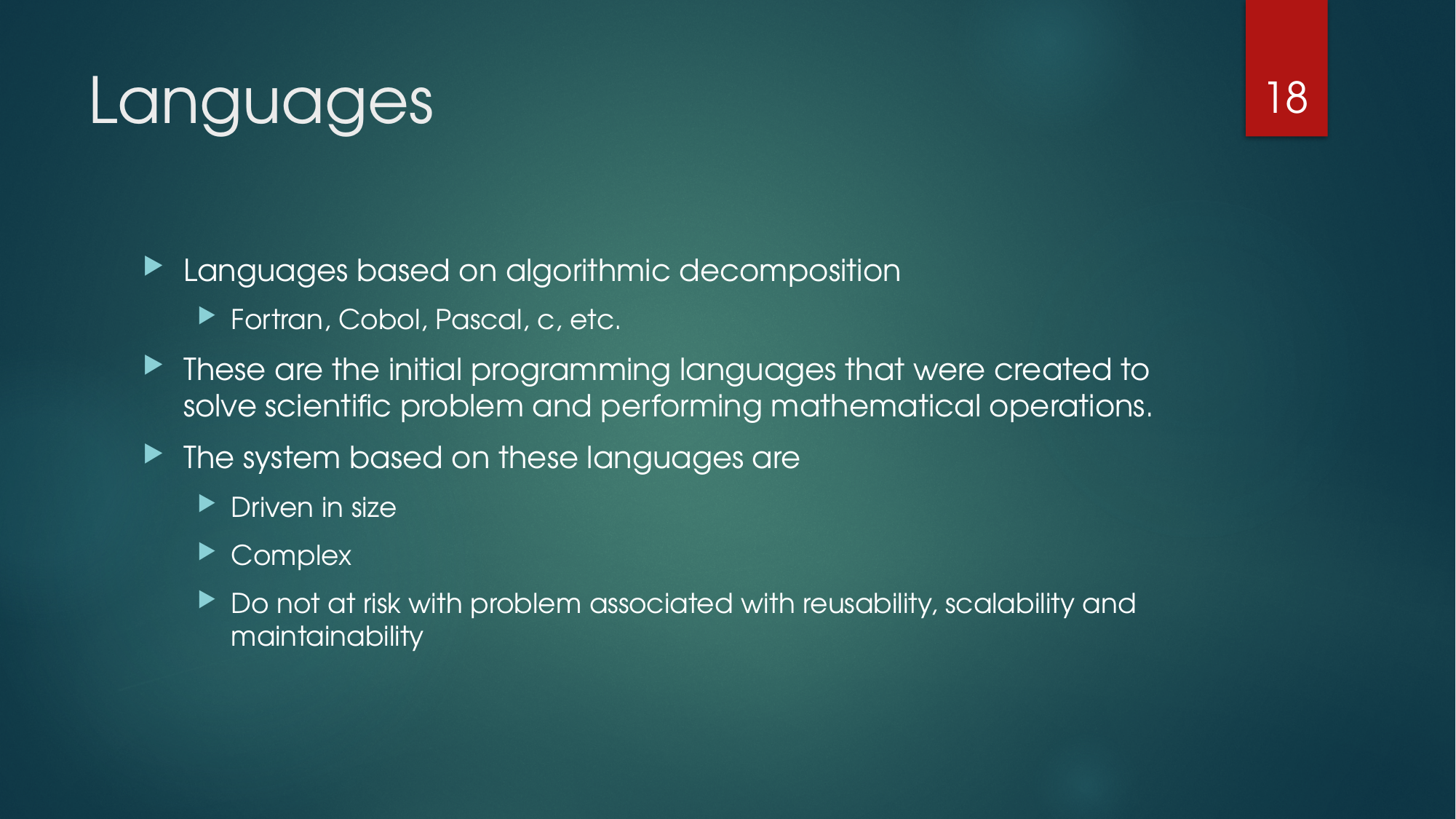

18
# Languages
Languages based on algorithmic decomposition
Fortran, Cobol, Pascal, c, etc.
These are the initial programming languages that were created to solve scientific problem and performing mathematical operations.
The system based on these languages are
Driven in size
Complex
Do not at risk with problem associated with reusability, scalability and maintainability